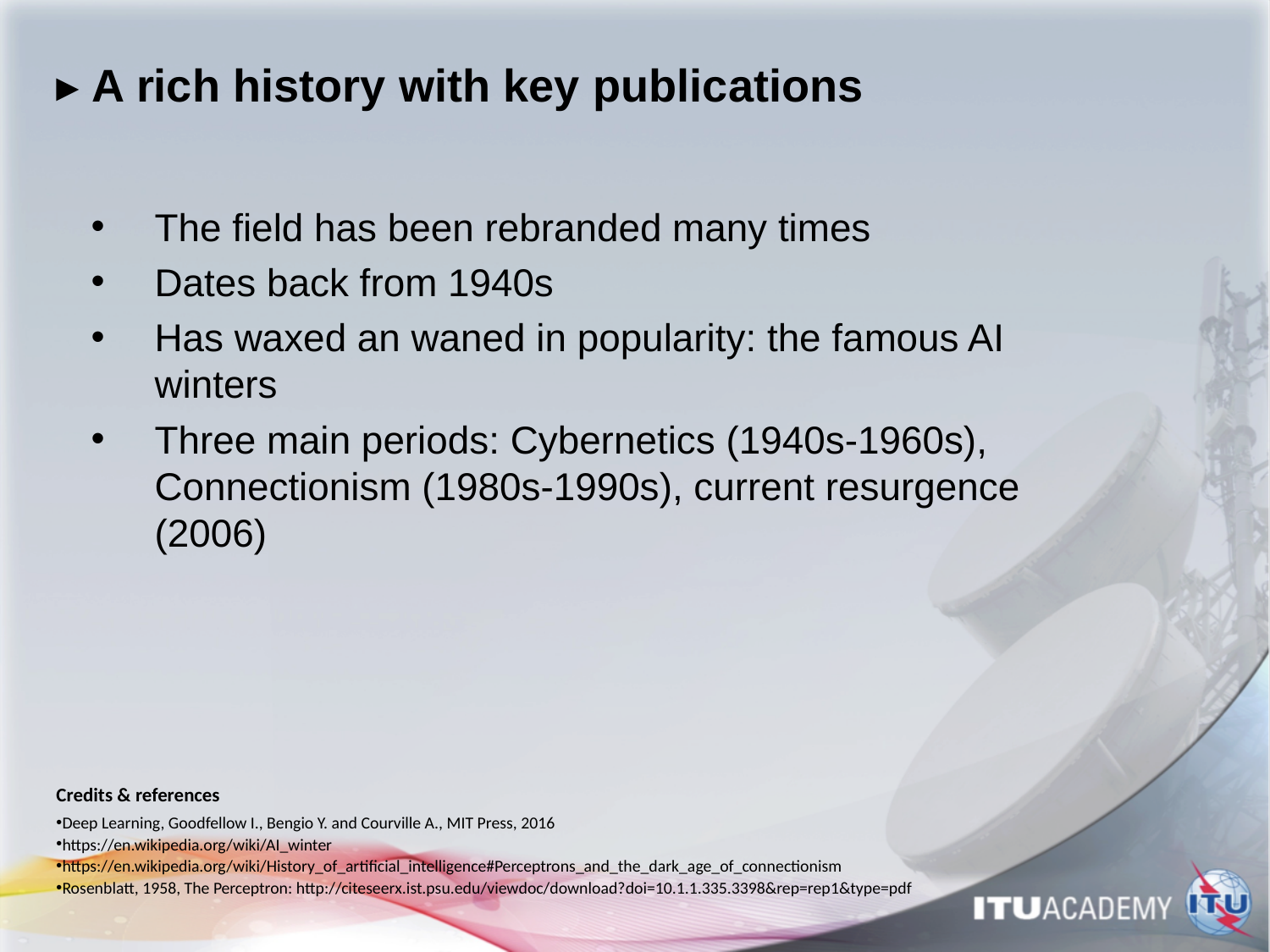

# ▸ A rich history with key publications
The field has been rebranded many times
Dates back from 1940s
Has waxed an waned in popularity: the famous AI winters
Three main periods: Cybernetics (1940s-1960s), Connectionism (1980s-1990s), current resurgence (2006)
Credits & references
Deep Learning, Goodfellow I., Bengio Y. and Courville A., MIT Press, 2016
https://en.wikipedia.org/wiki/AI_winter
https://en.wikipedia.org/wiki/History_of_artificial_intelligence#Perceptrons_and_the_dark_age_of_connectionism
Rosenblatt, 1958, The Perceptron: http://citeseerx.ist.psu.edu/viewdoc/download?doi=10.1.1.335.3398&rep=rep1&type=pdf